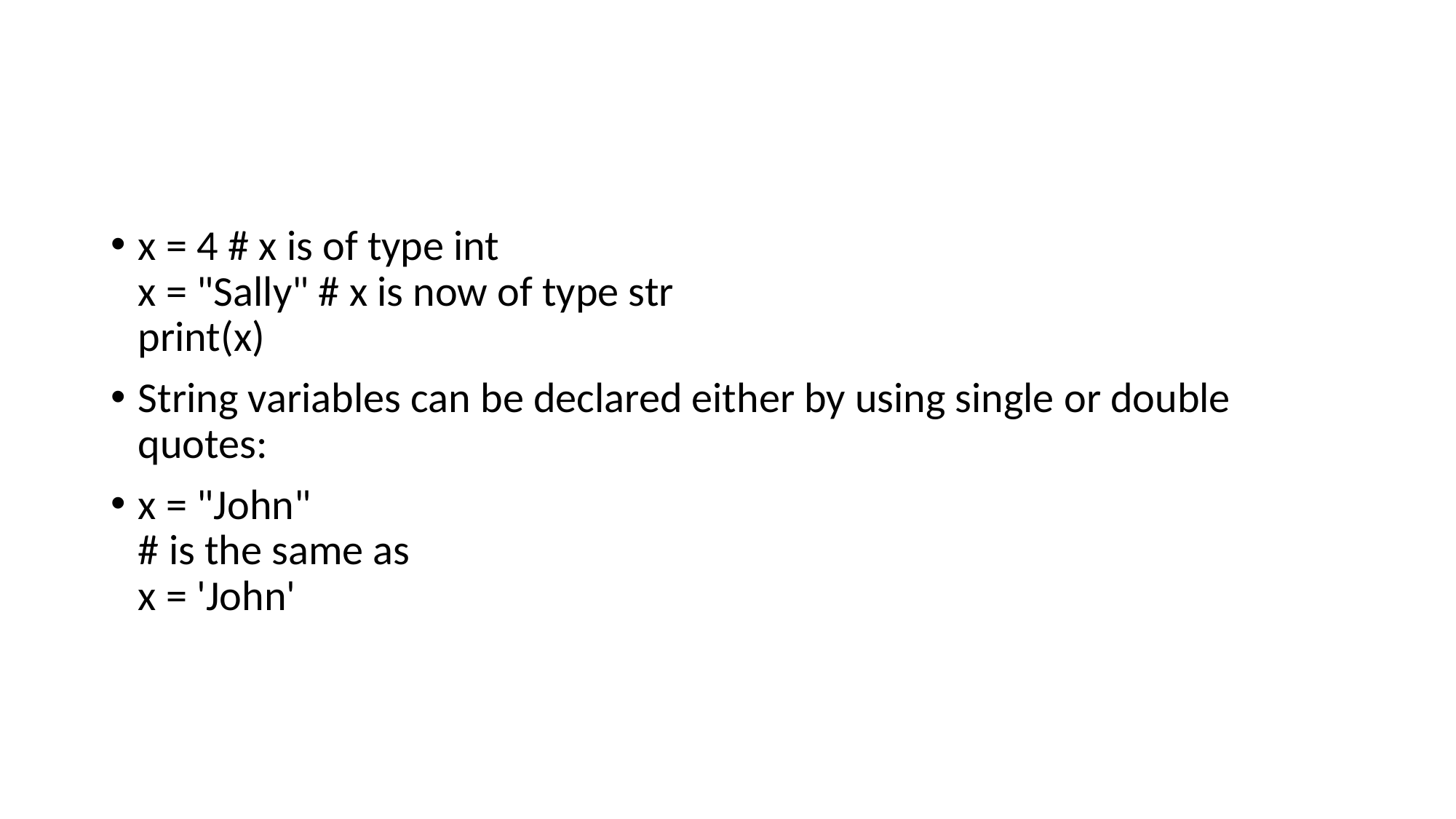

#
x = 4 # x is of type int
x = "Sally" # x is now of type str
print(x)
String variables can be declared either by using single or double quotes:
x = "John"
# is the same as
x = 'John'